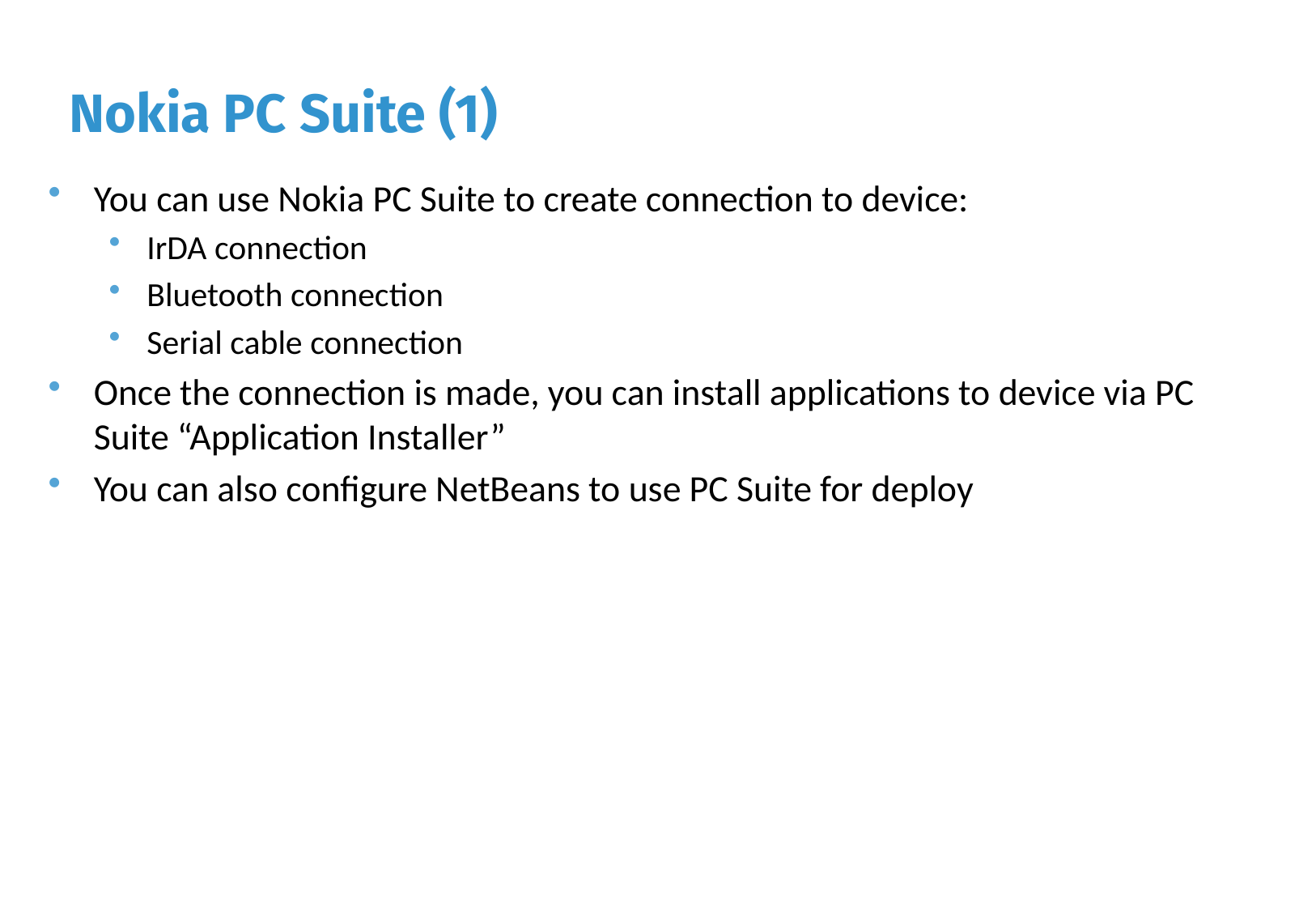

# Nokia PC Suite (1)
You can use Nokia PC Suite to create connection to device:
IrDA connection
Bluetooth connection
Serial cable connection
Once the connection is made, you can install applications to device via PC Suite “Application Installer”
You can also configure NetBeans to use PC Suite for deploy